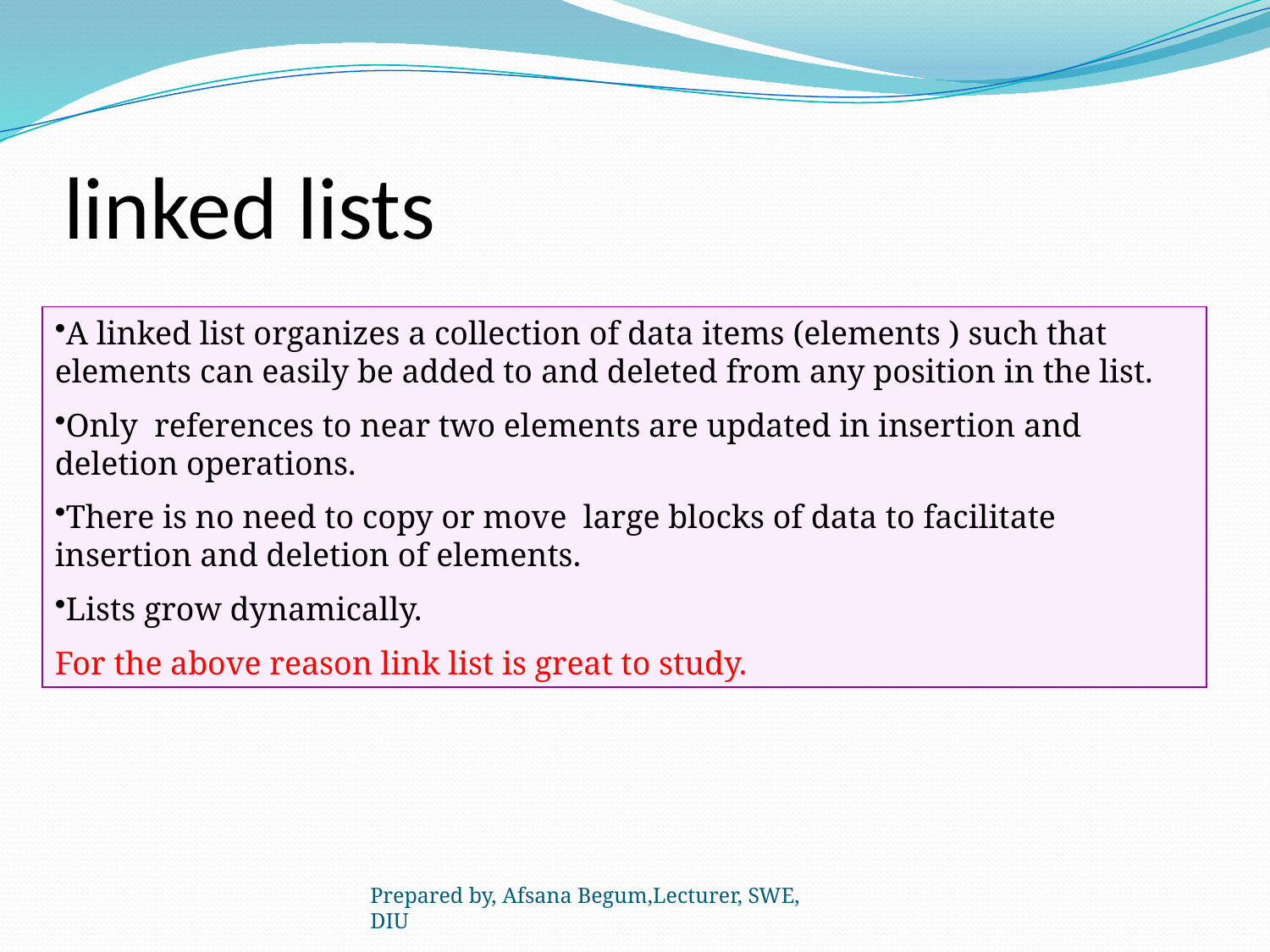

# linked lists
A linked list organizes a collection of data items (elements ) such that elements can easily be added to and deleted from any position in the list.
Only  references to near two elements are updated in insertion and deletion operations.
There is no need to copy or move  large blocks of data to facilitate insertion and deletion of elements.
Lists grow dynamically.
For the above reason link list is great to study.
Prepared by, Afsana Begum,Lecturer, SWE, DIU